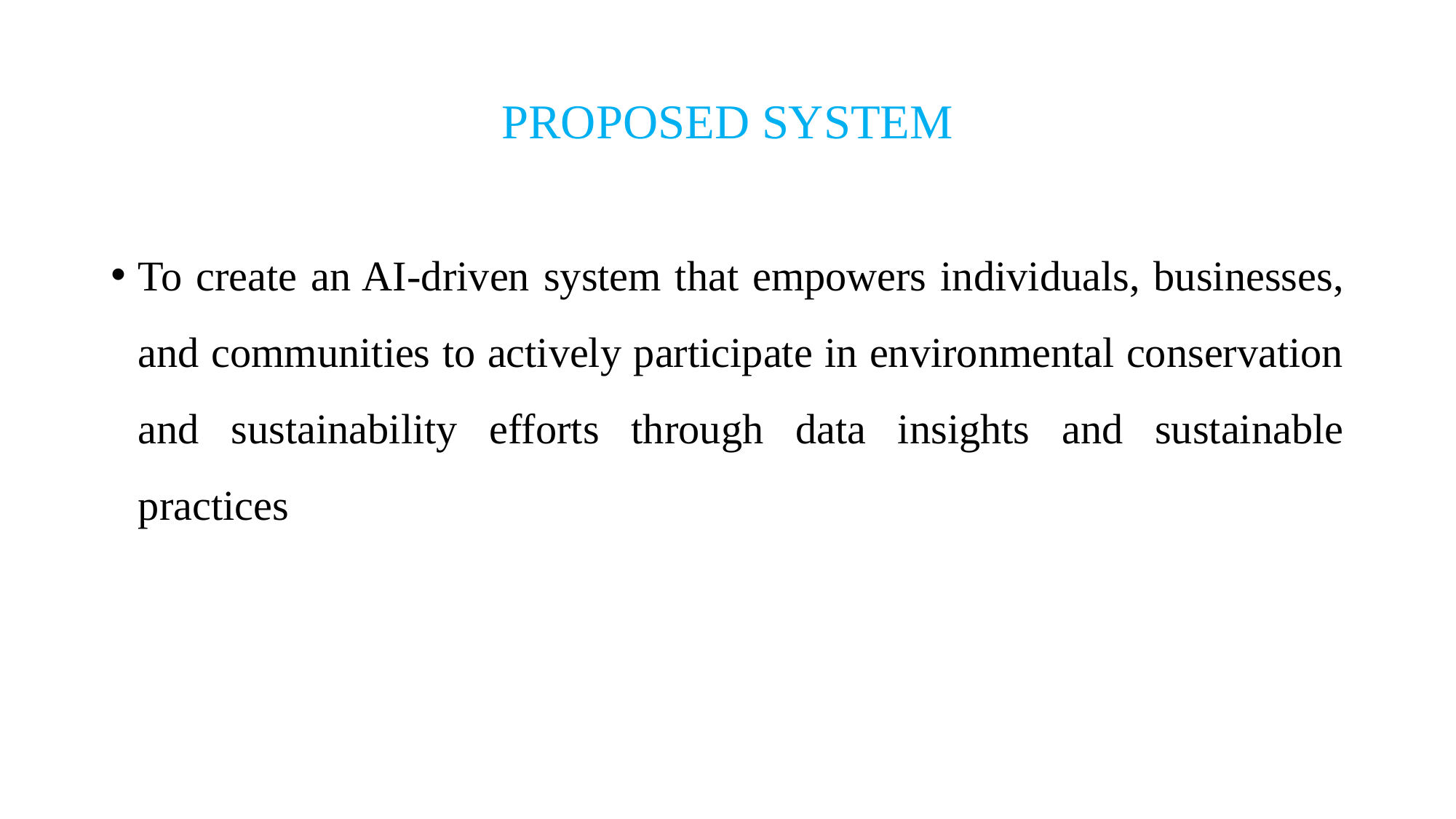

# PROPOSED SYSTEM
To create an AI-driven system that empowers individuals, businesses, and communities to actively participate in environmental conservation and sustainability efforts through data insights and sustainable practices